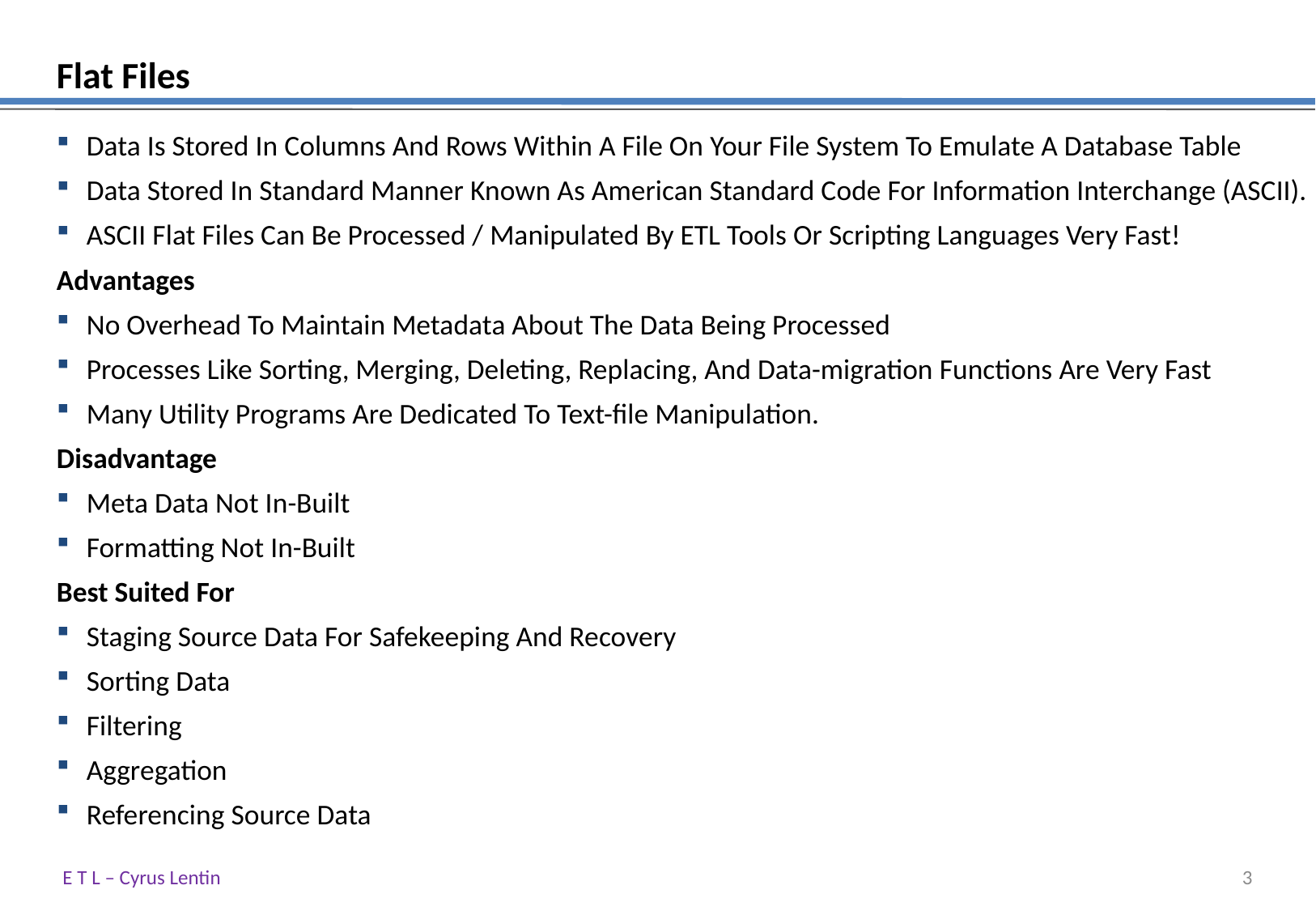

# Flat Files
Data Is Stored In Columns And Rows Within A File On Your File System To Emulate A Database Table
Data Stored In Standard Manner Known As American Standard Code For Information Interchange (ASCII).
ASCII Flat Files Can Be Processed / Manipulated By ETL Tools Or Scripting Languages Very Fast!
Advantages
No Overhead To Maintain Metadata About The Data Being Processed
Processes Like Sorting, Merging, Deleting, Replacing, And Data-migration Functions Are Very Fast
Many Utility Programs Are Dedicated To Text-file Manipulation.
Disadvantage
Meta Data Not In-Built
Formatting Not In-Built
Best Suited For
Staging Source Data For Safekeeping And Recovery
Sorting Data
Filtering
Aggregation
Referencing Source Data
E T L – Cyrus Lentin
3